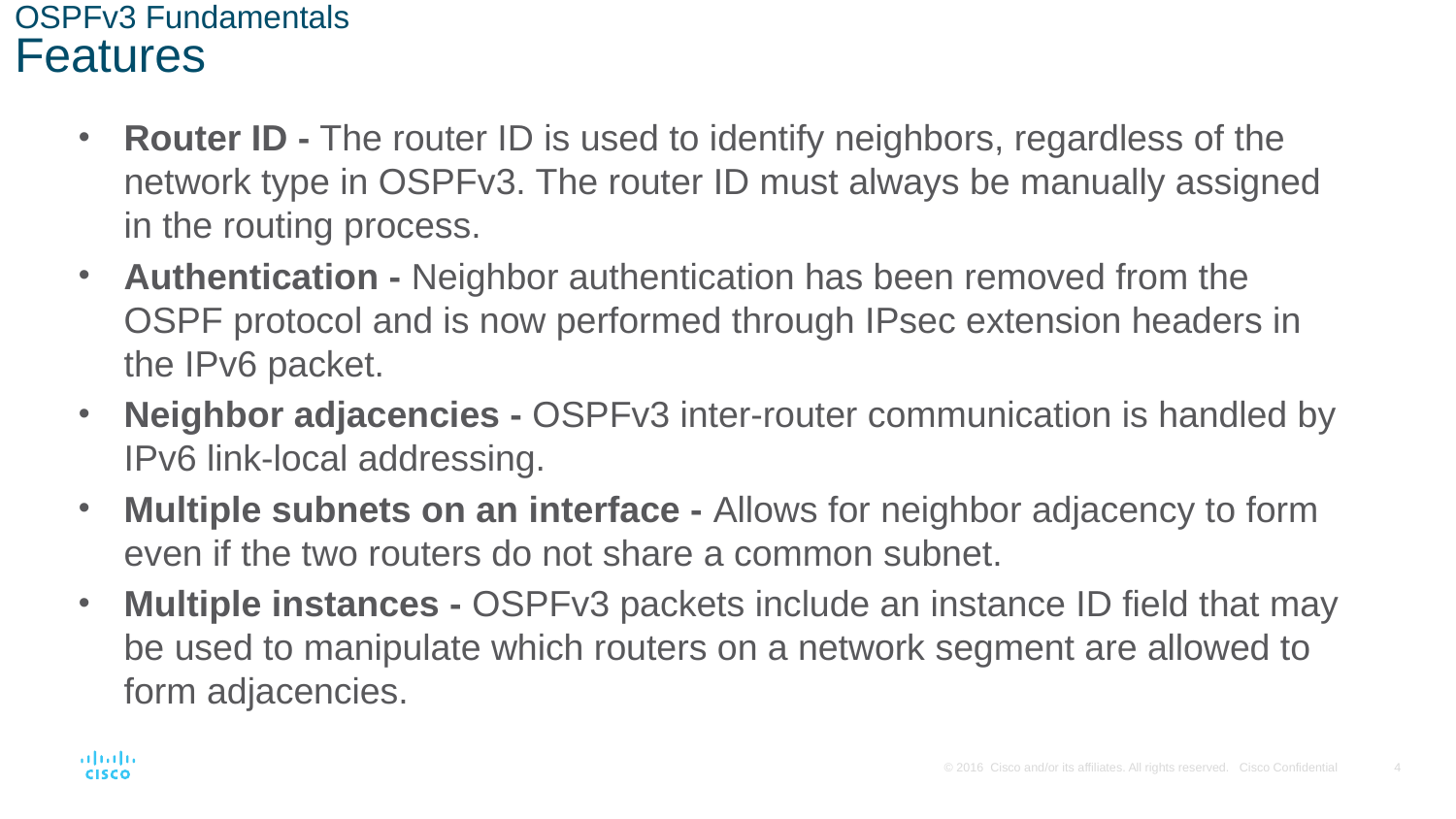

# OSPFv3 Fundamentals Features
Router ID - The router ID is used to identify neighbors, regardless of the network type in OSPFv3. The router ID must always be manually assigned in the routing process.
Authentication - Neighbor authentication has been removed from the OSPF protocol and is now performed through IPsec extension headers in the IPv6 packet.
Neighbor adjacencies - OSPFv3 inter-router communication is handled by IPv6 link-local addressing.
Multiple subnets on an interface - Allows for neighbor adjacency to form even if the two routers do not share a common subnet.
Multiple instances - OSPFv3 packets include an instance ID field that may be used to manipulate which routers on a network segment are allowed to form adjacencies.